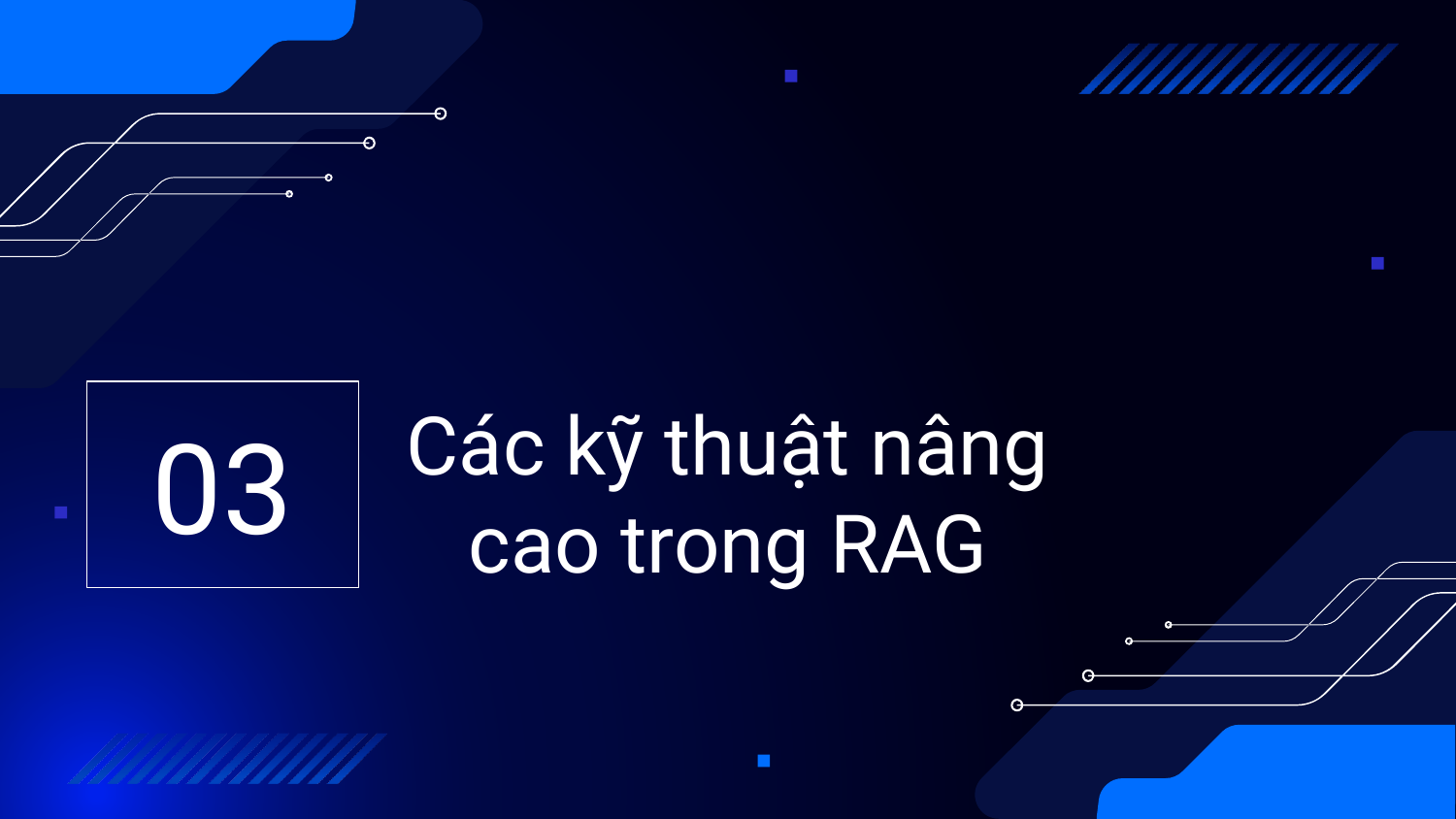

# Các kỹ thuật nâng cao trong RAG
03